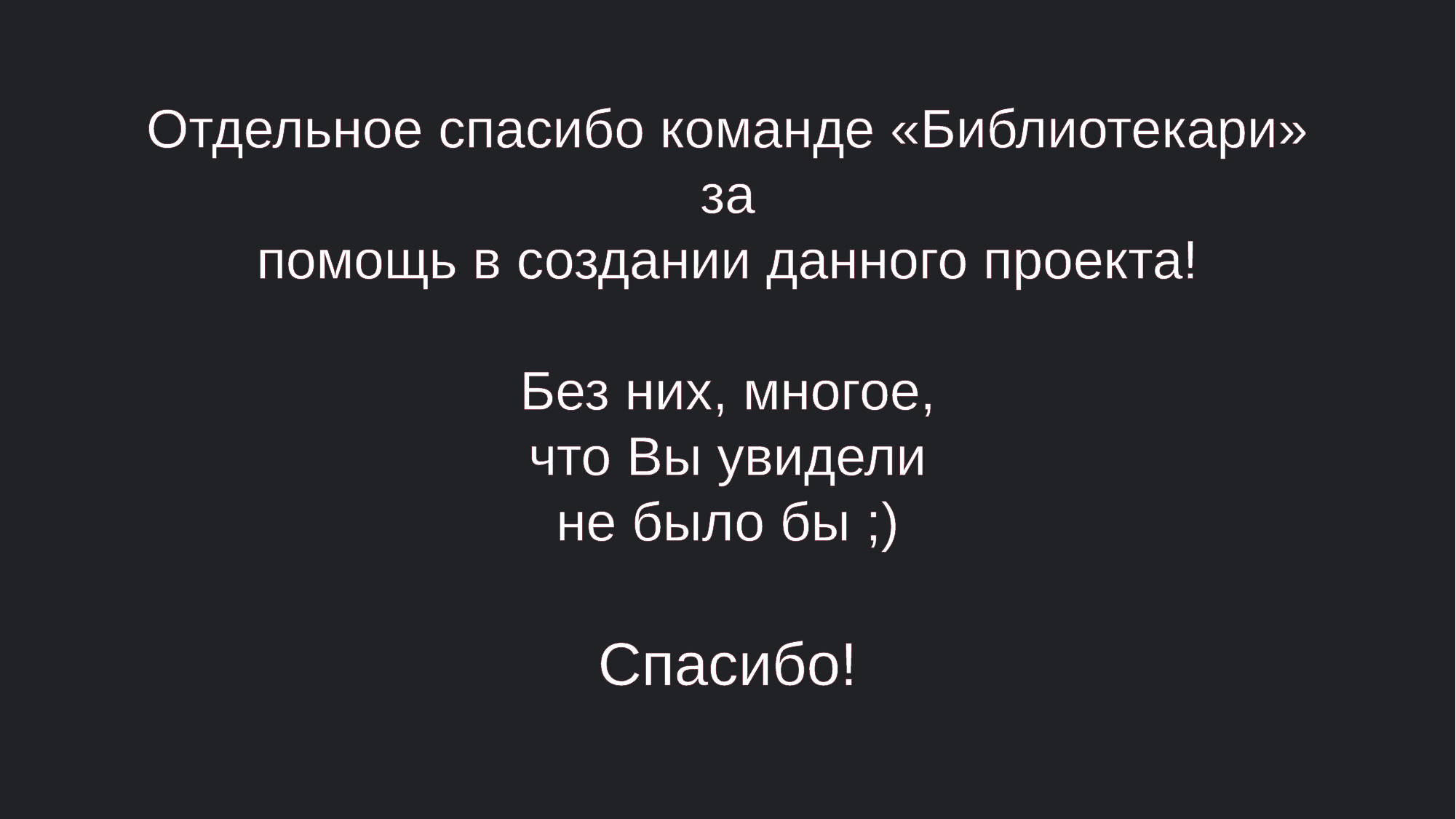

Отдельное спасибо команде «Библиотекари»
за
помощь в создании данного проекта!

Без них, многое,
что Вы увидели
не было бы ;)

Спасибо!